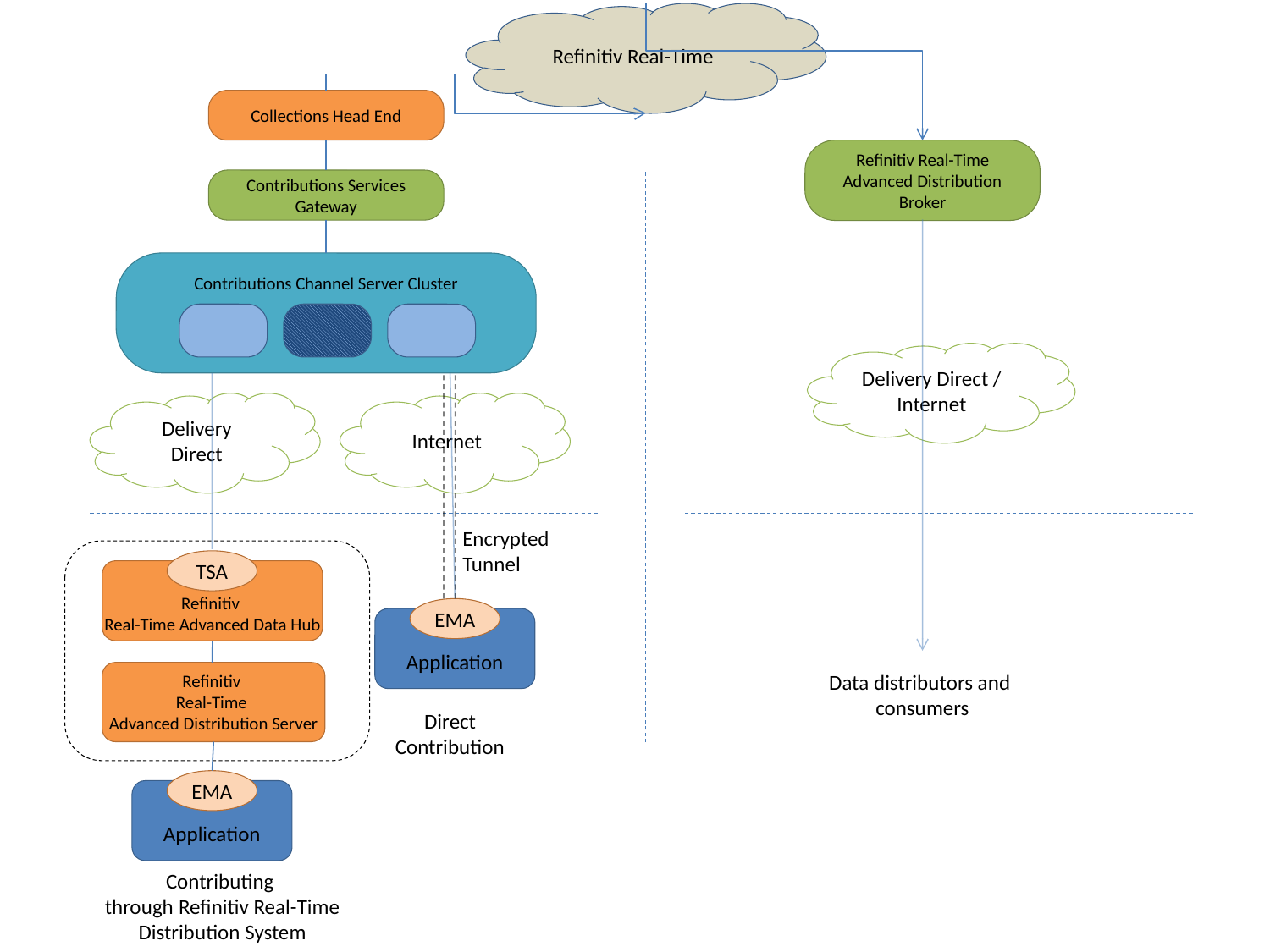

Refinitiv Real-Time
Collections Head End
Refinitiv Real-Time Advanced Distribution
Broker
Contributions Services Gateway
Contributions Channel Server Cluster

Delivery Direct / Internet
Delivery Direct
Internet
Encrypted
Tunnel

TSA

Refinitiv
Real-Time Advanced Data Hub
EMA

Application
Refinitiv
Real-Time
Advanced Distribution Server
Data distributors and
consumers
Direct
Contribution
EMA

Application
Contributing
through Refinitiv Real-Time Distribution System